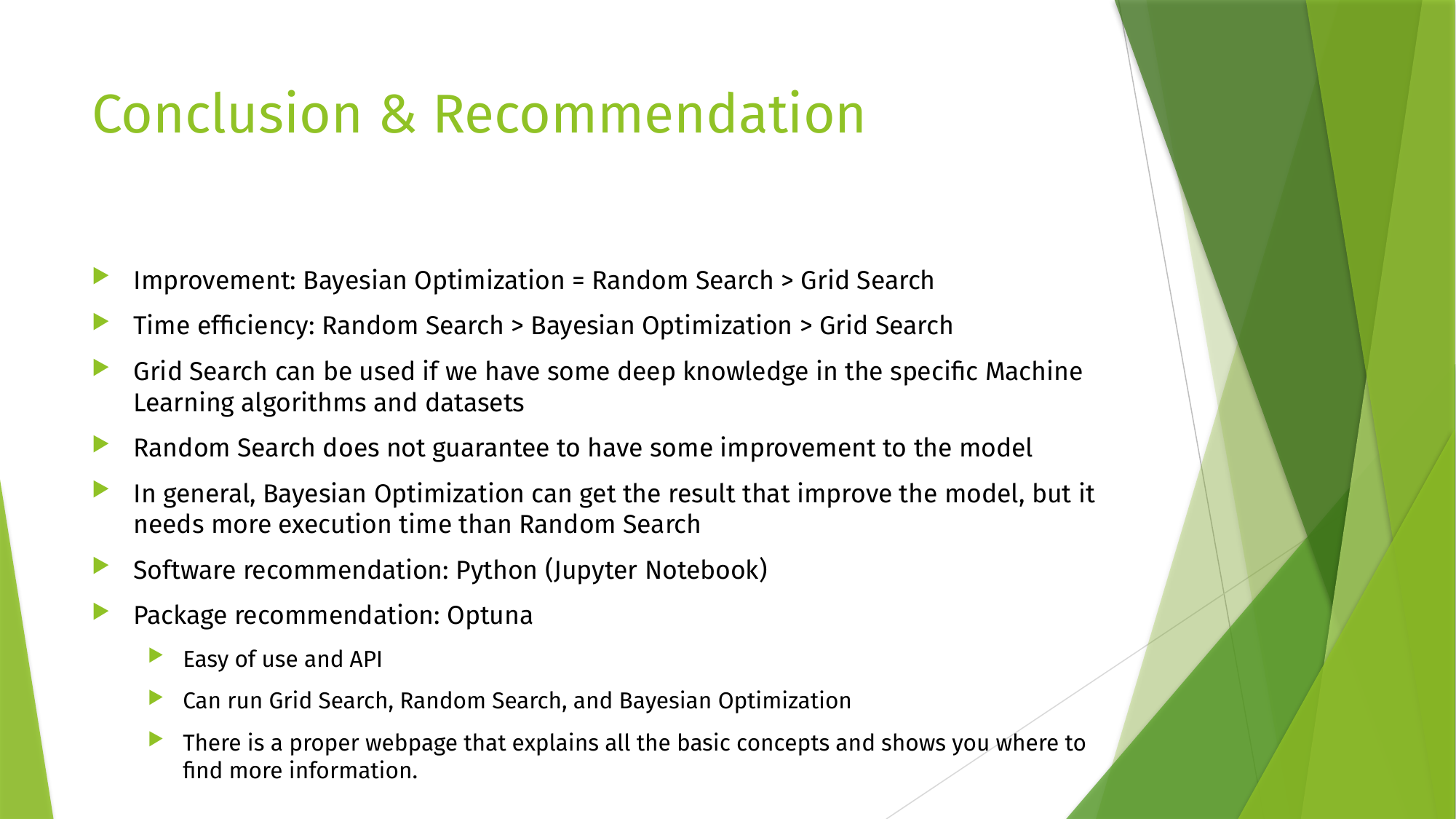

# Conclusion & Recommendation
Improvement: Bayesian Optimization = Random Search > Grid Search
Time efficiency: Random Search > Bayesian Optimization > Grid Search
Grid Search can be used if we have some deep knowledge in the specific Machine Learning algorithms and datasets
Random Search does not guarantee to have some improvement to the model
In general, Bayesian Optimization can get the result that improve the model, but it needs more execution time than Random Search
Software recommendation: Python (Jupyter Notebook)
Package recommendation: Optuna
Easy of use and API
Can run Grid Search, Random Search, and Bayesian Optimization
There is a proper webpage that explains all the basic concepts and shows you where to find more information.